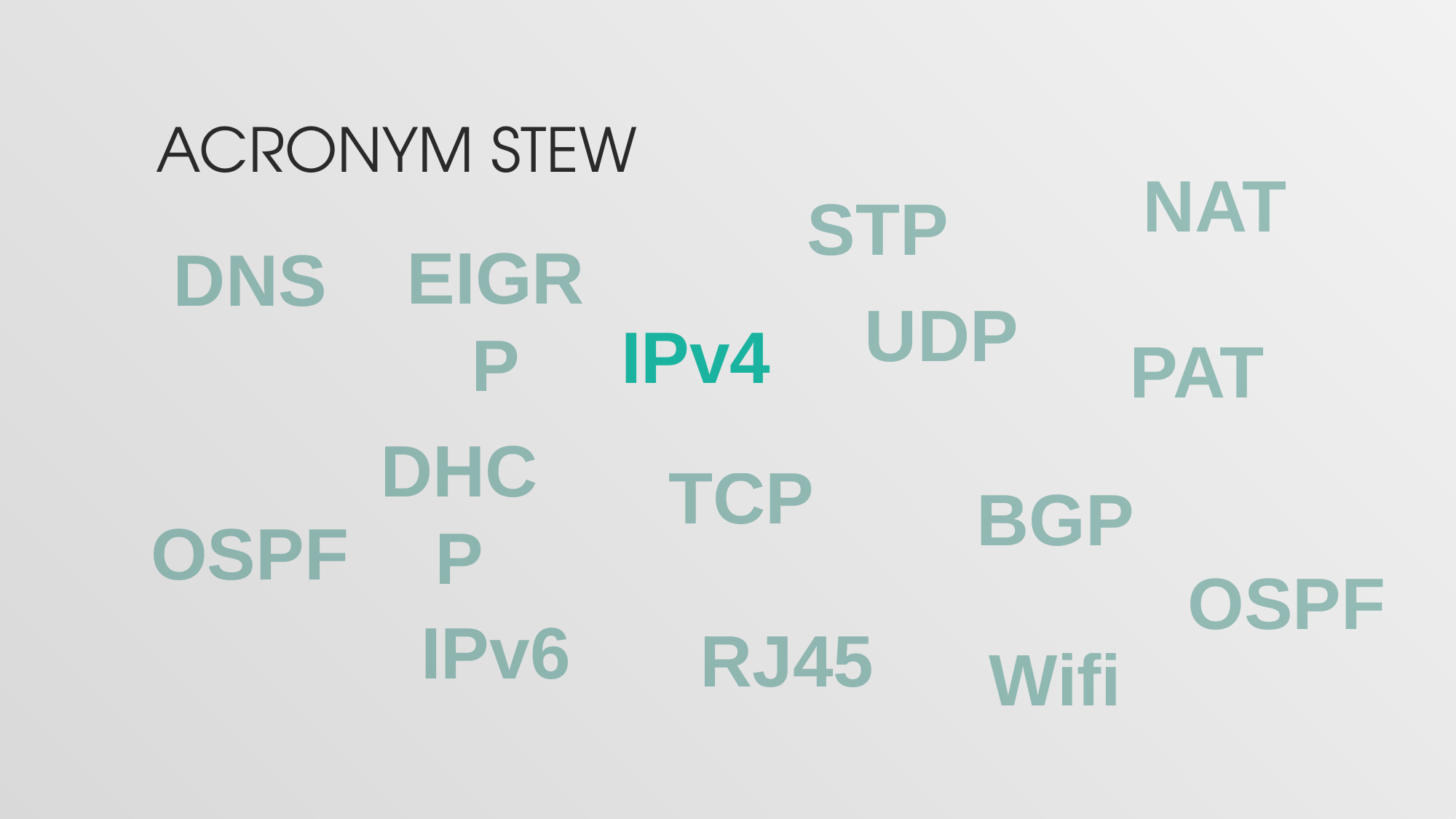

# ACRONYM STEW
NAT
STP
EIGRP
DNS
UDP
IPv4
PAT
DHCP
TCP
BGP
OSPF
OSPF
IPv6
RJ45
Wifi